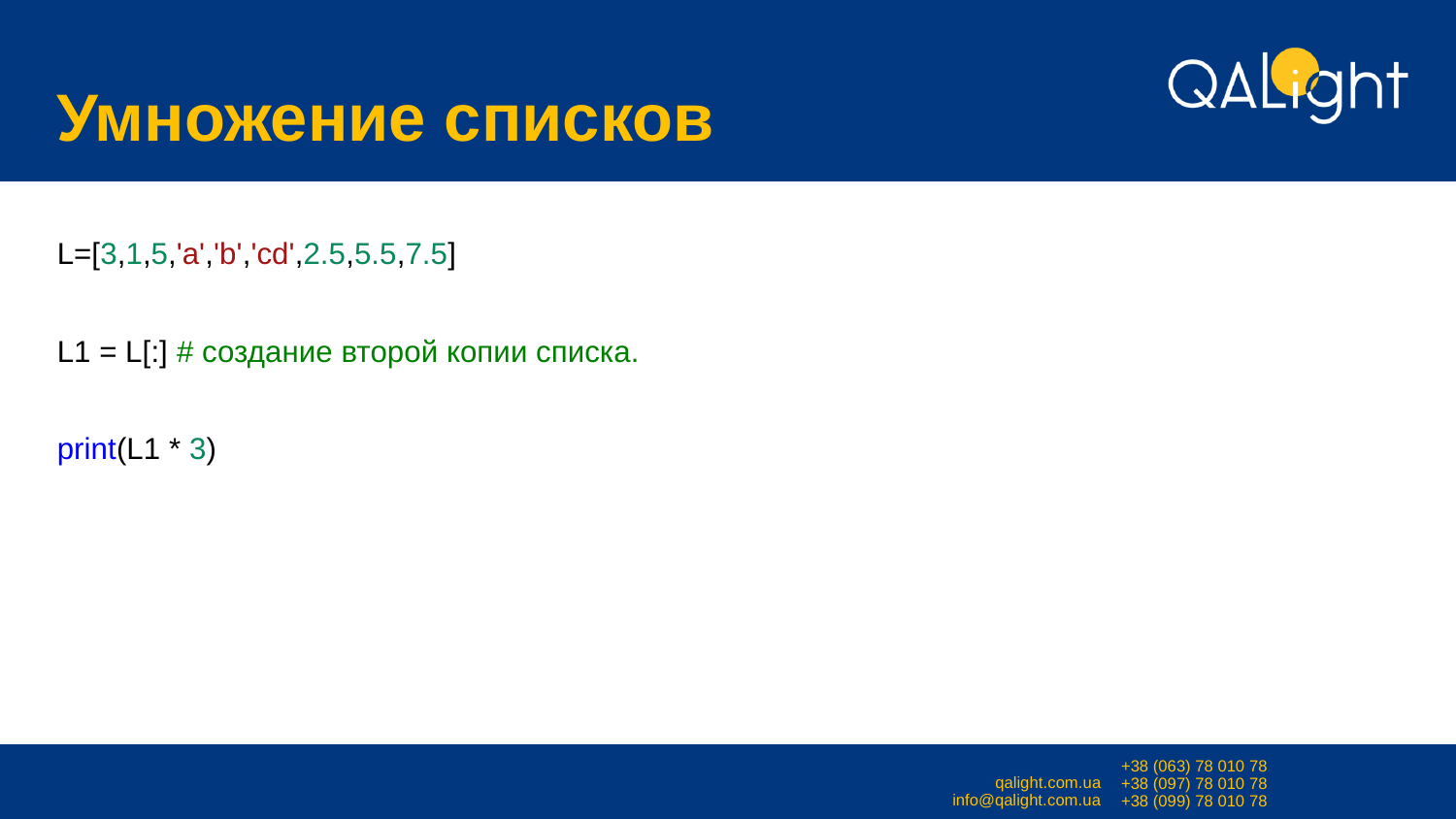

# Умножение списков
L=[3,1,5,'a','b','cd',2.5,5.5,7.5]

L1 = L[:] # создание второй копии списка.

print(L1 * 3)